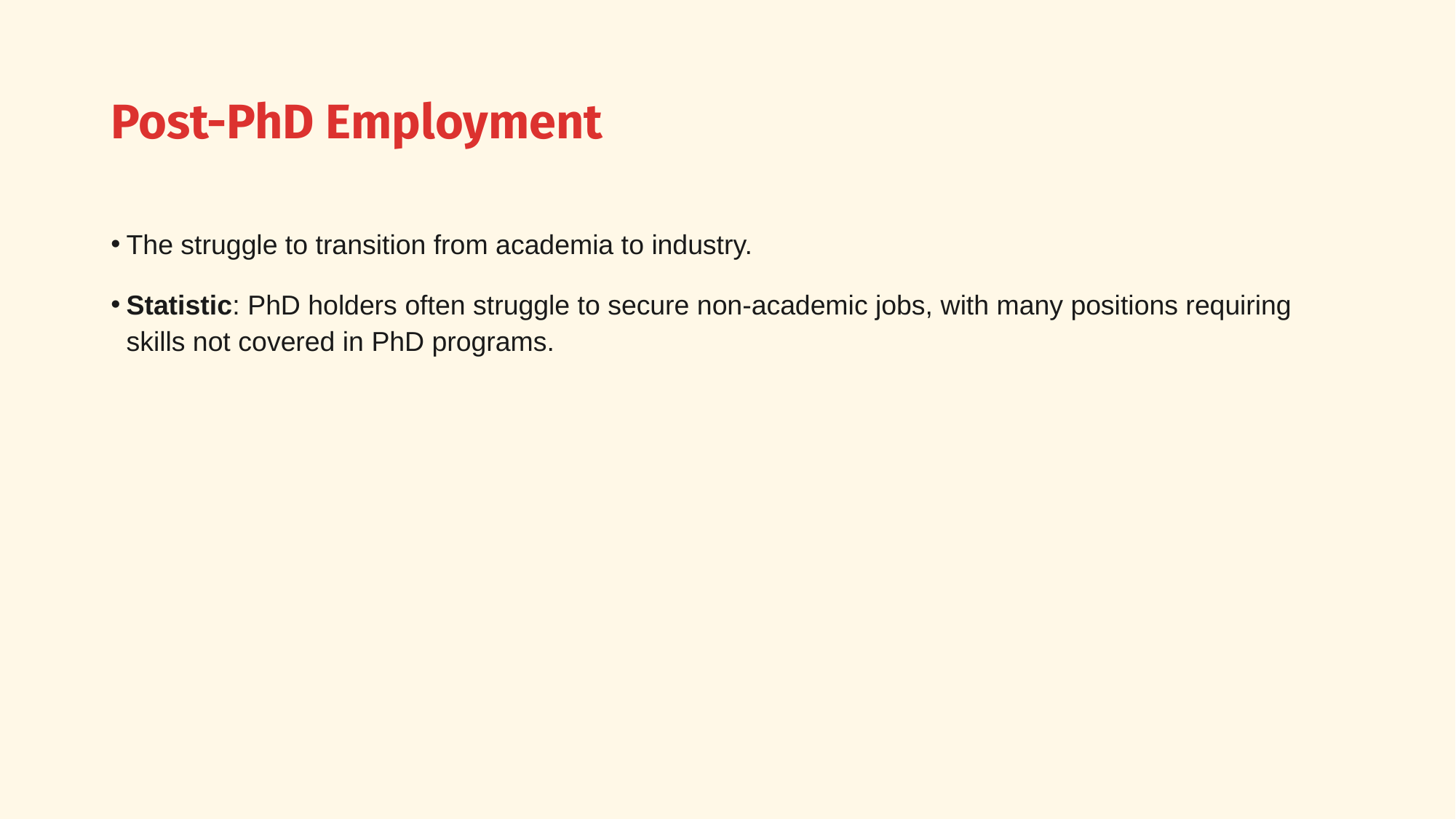

# Post-PhD Employment
The struggle to transition from academia to industry.
Statistic: PhD holders often struggle to secure non-academic jobs, with many positions requiring skills not covered in PhD programs.